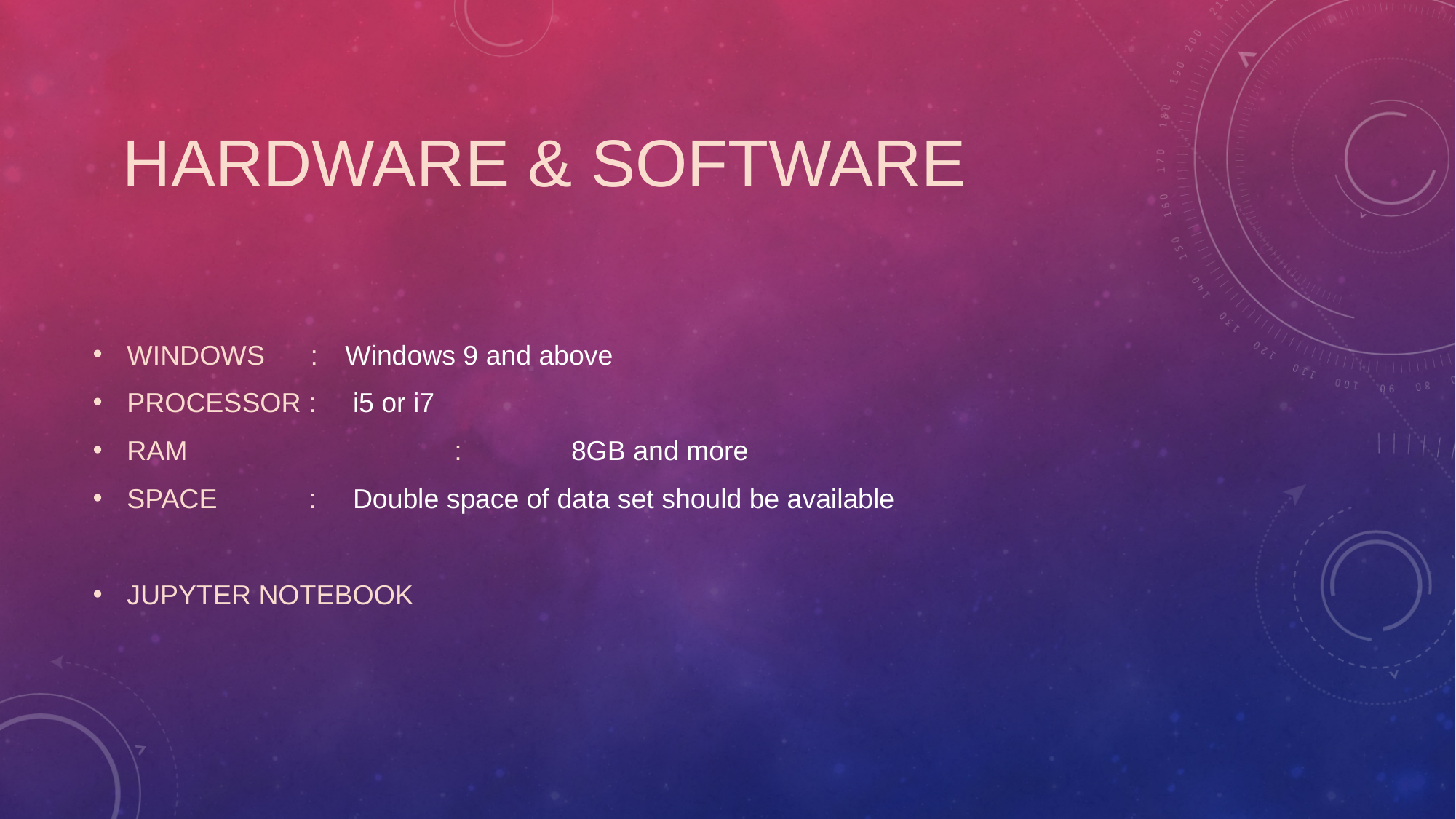

# HARDWARE & SOFTWARE
WINDOWS      : 	Windows 9 and above
PROCESSOR :	 i5 or i7
RAM         		:	 8GB and more
SPACE            :	 Double space of data set should be available

JUPYTER NOTEBOOK